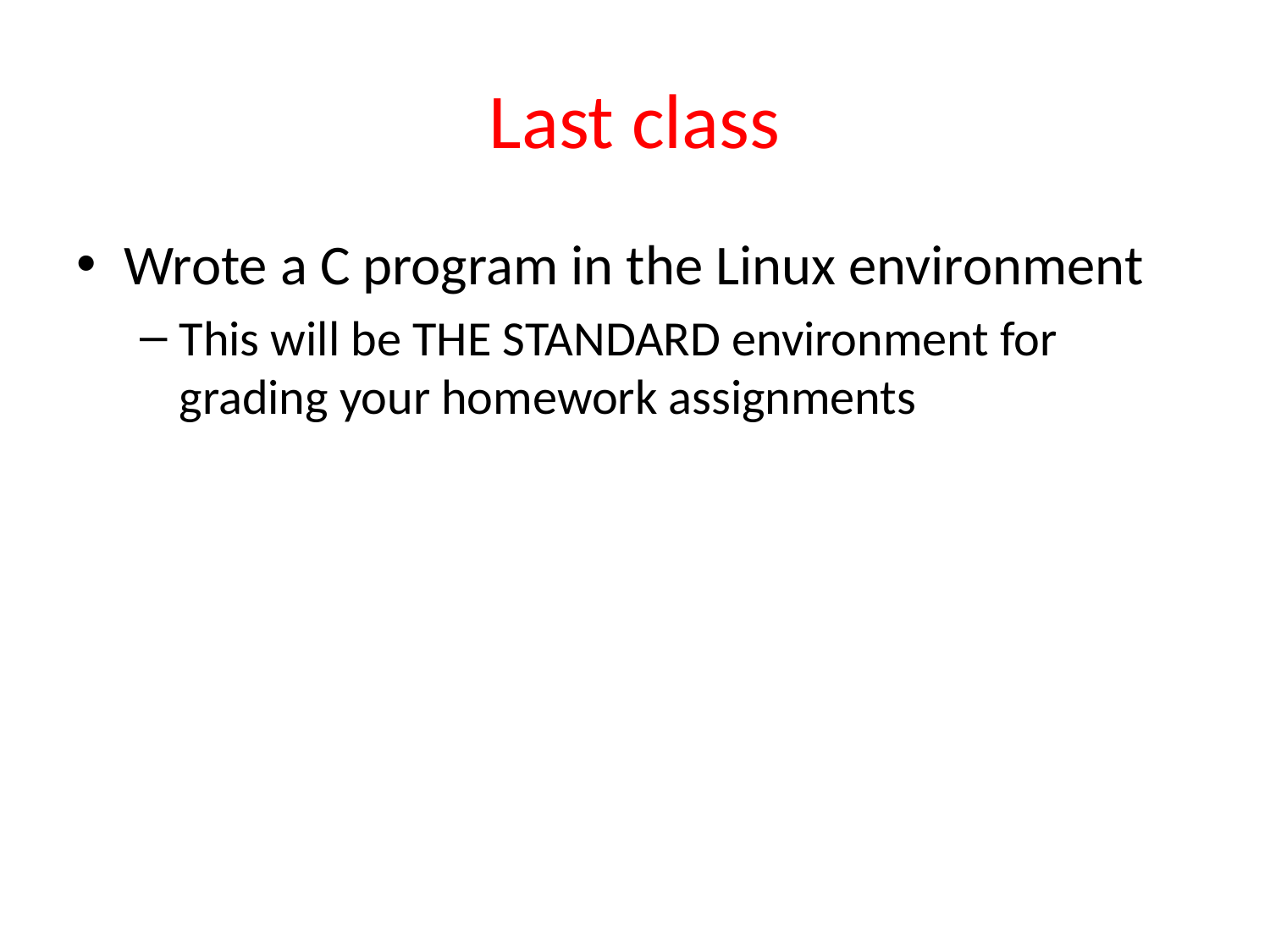

# Last class
Wrote a C program in the Linux environment
This will be THE STANDARD environment for grading your homework assignments